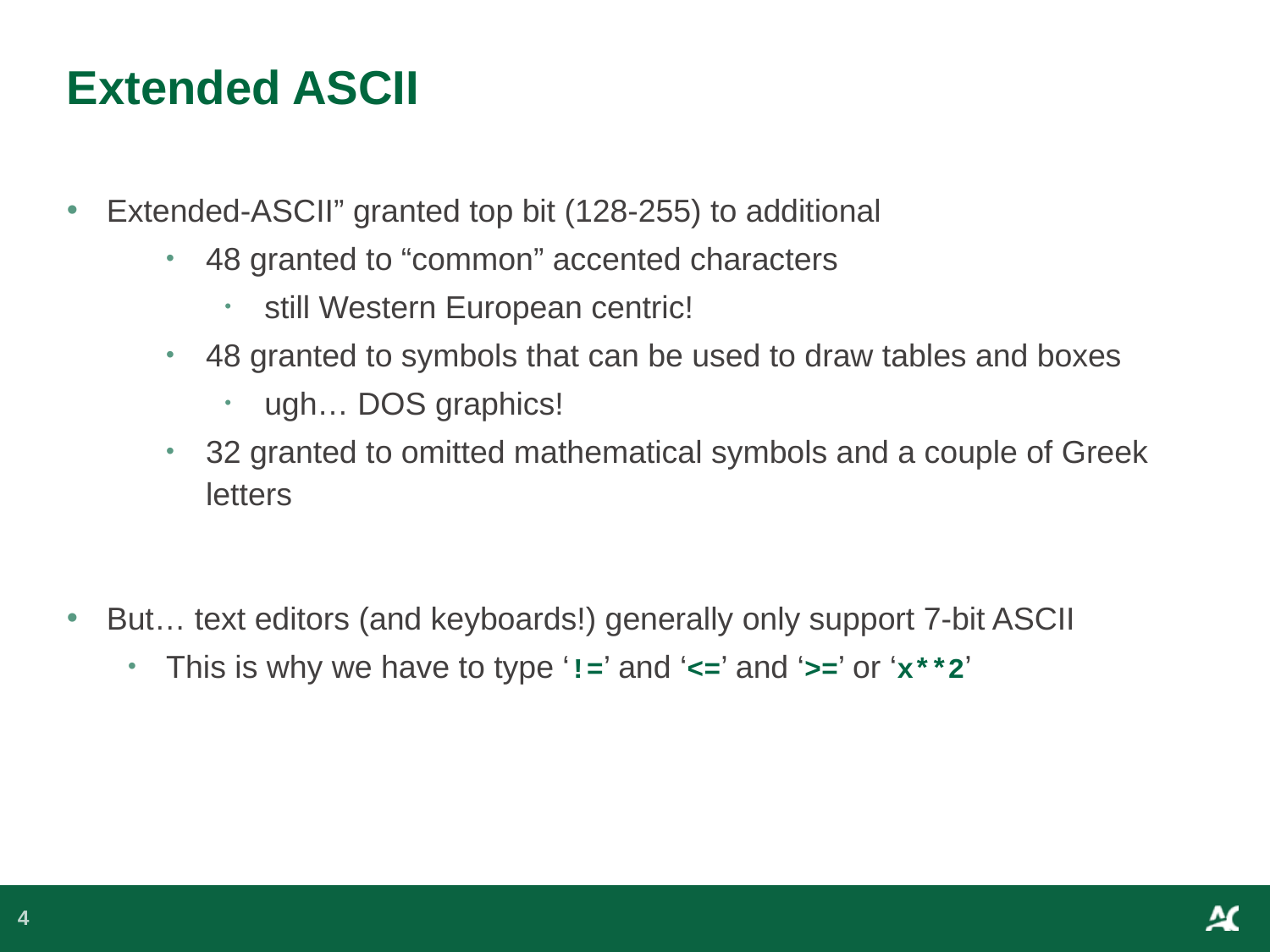

# Extended ASCII
Extended-ASCII” granted top bit (128-255) to additional
48 granted to “common” accented characters
still Western European centric!
48 granted to symbols that can be used to draw tables and boxes
ugh… DOS graphics!
32 granted to omitted mathematical symbols and a couple of Greek letters

But… text editors (and keyboards!) generally only support 7-bit ASCII
This is why we have to type ‘!=’ and ‘<=’ and ‘>=’ or ‘x**2’

4